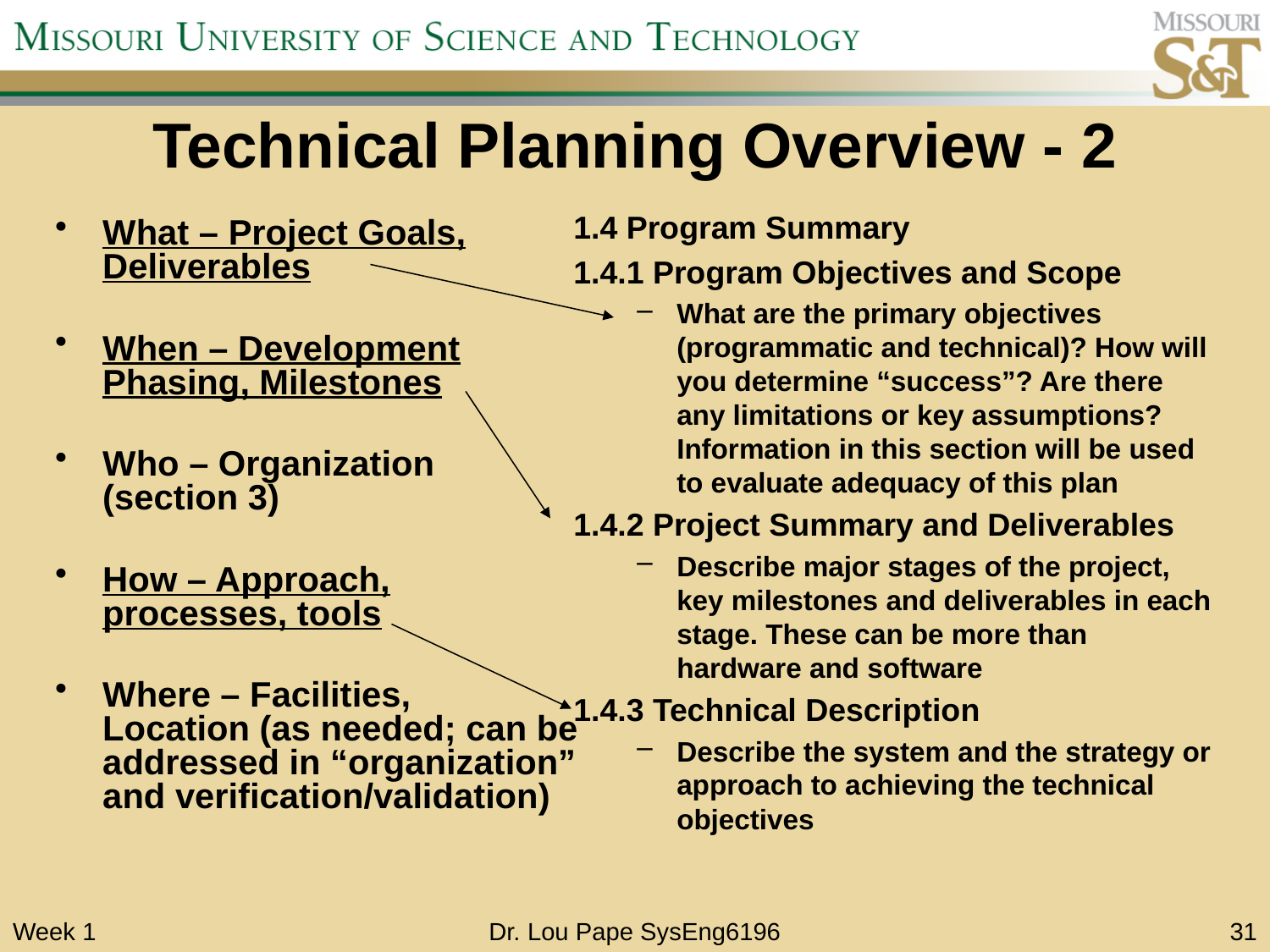

# Technical Planning Overview - 2
1.4 Program Summary
1.4.1 Program Objectives and Scope
What are the primary objectives (programmatic and technical)? How will you determine “success”? Are there any limitations or key assumptions? Information in this section will be used to evaluate adequacy of this plan
1.4.2 Project Summary and Deliverables
Describe major stages of the project, key milestones and deliverables in each stage. These can be more than hardware and software
1.4.3 Technical Description
Describe the system and the strategy or approach to achieving the technical objectives
What – Project Goals, Deliverables

When – Development Phasing, Milestones

Who – Organization
(section 3)

How – Approach, processes, tools

Where – Facilities,
Location (as needed; can be addressed in “organization” and verification/validation)

Week 1
Dr. Lou Pape SysEng6196
31